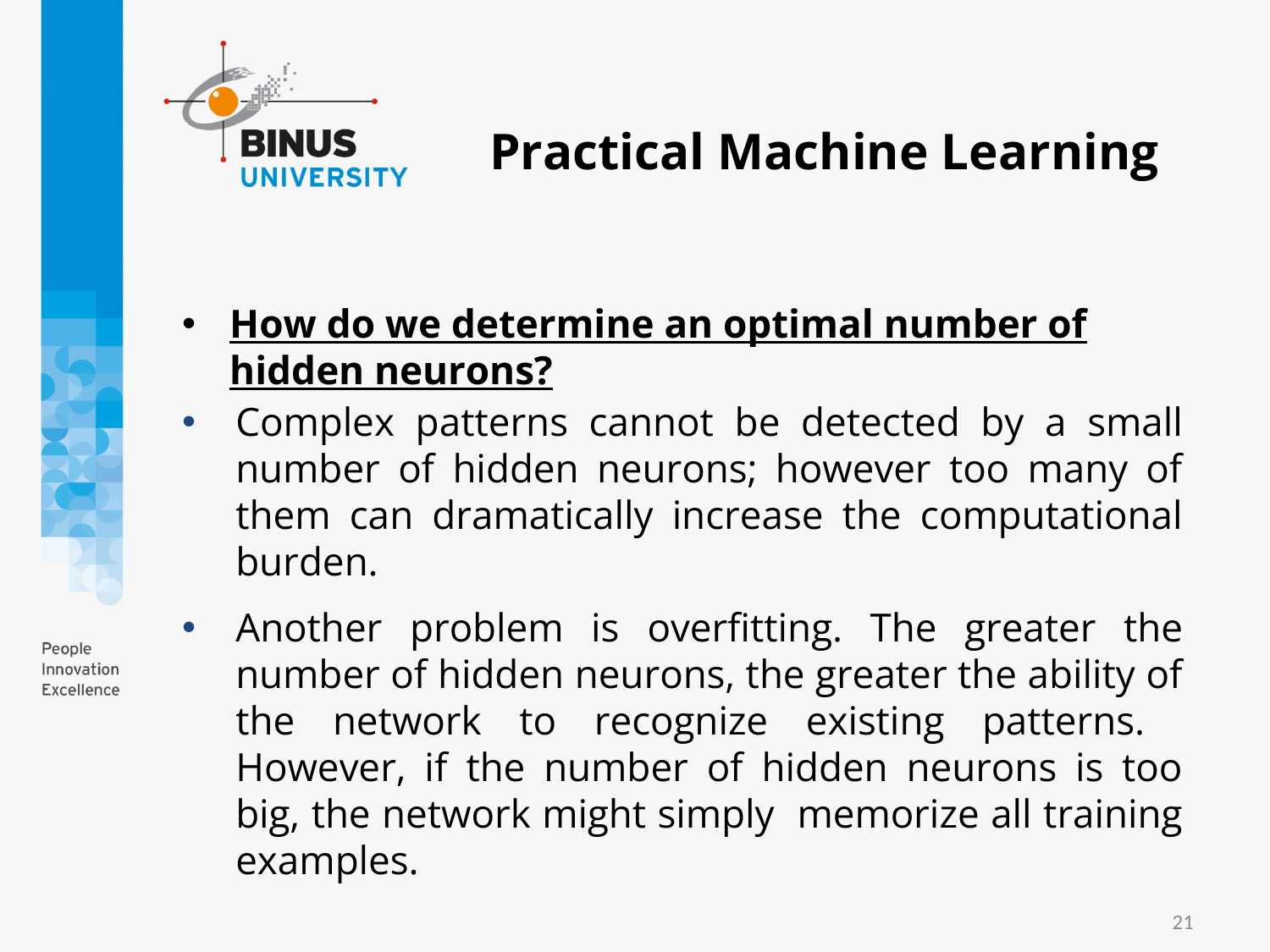

# Practical Machine Learning
How do we determine an optimal number of hidden neurons?
Complex patterns cannot be detected by a small number of hidden neurons; however too many of them can dramatically increase the computational burden.
Another problem is overfitting. The greater the number of hidden neurons, the greater the ability of the network to recognize existing patterns.  However, if the number of hidden neurons is too big, the network might simply  memorize all training examples.
21